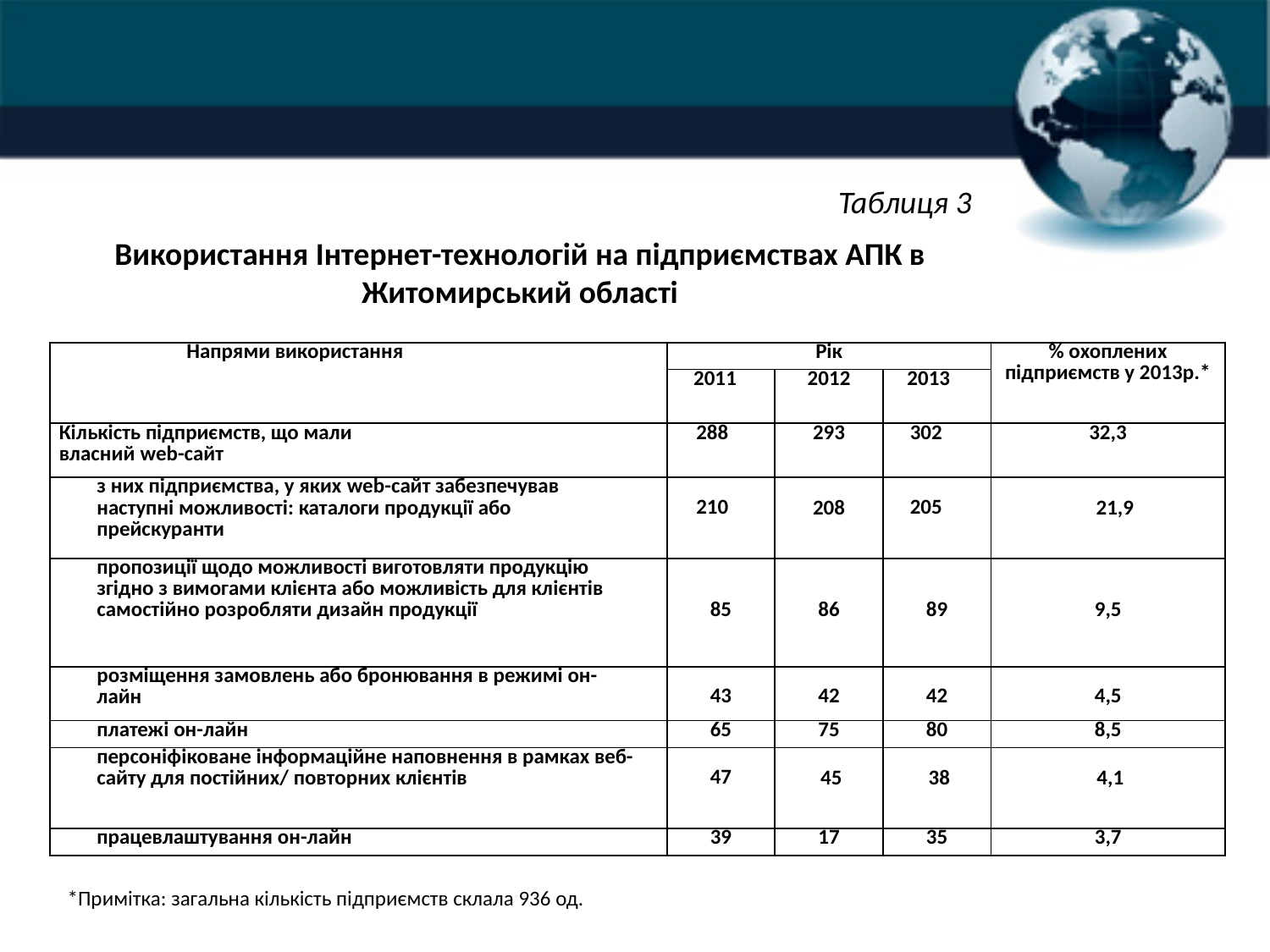

Таблиця 3
Використання Інтернет-технологій на підприємствах АПК в Житомирський області
| Напрями використання | Рік |  |  | % охоплених підприємств у 2013р.\* |
| --- | --- | --- | --- | --- |
|  | 2011 | 2012 | 2013 |  |
| Кількість підприємств, що мали власний web-сайт | 288 | 293 | 302 | 32,3 |
| з них підприємства, у яких web-сайт забезпечував наступні можливості: каталоги продукції або прейскуранти | 210 | 208 | 205 | 21,9 |
| пропозиції щодо можливості виготовляти продукцію згідно з вимогами клієнта або можливість для клієнтів самостійно розробляти дизайн продукції | 85 | 86 | 89 | 9,5 |
| розміщення замовлень або бронювання в режимі он-лайн | 43 | 42 | 42 | 4,5 |
| платежі он-лайн | 65 | 75 | 80 | 8,5 |
| персоніфіковане інформаційне наповнення в рамках веб-сайту для постійних/ повторних клієнтів | 47 | 45 | 38 | 4,1 |
| працевлаштування он-лайн | 39 | 17 | 35 | 3,7 |
*Примітка: загальна кількість підприємств склала 936 од.